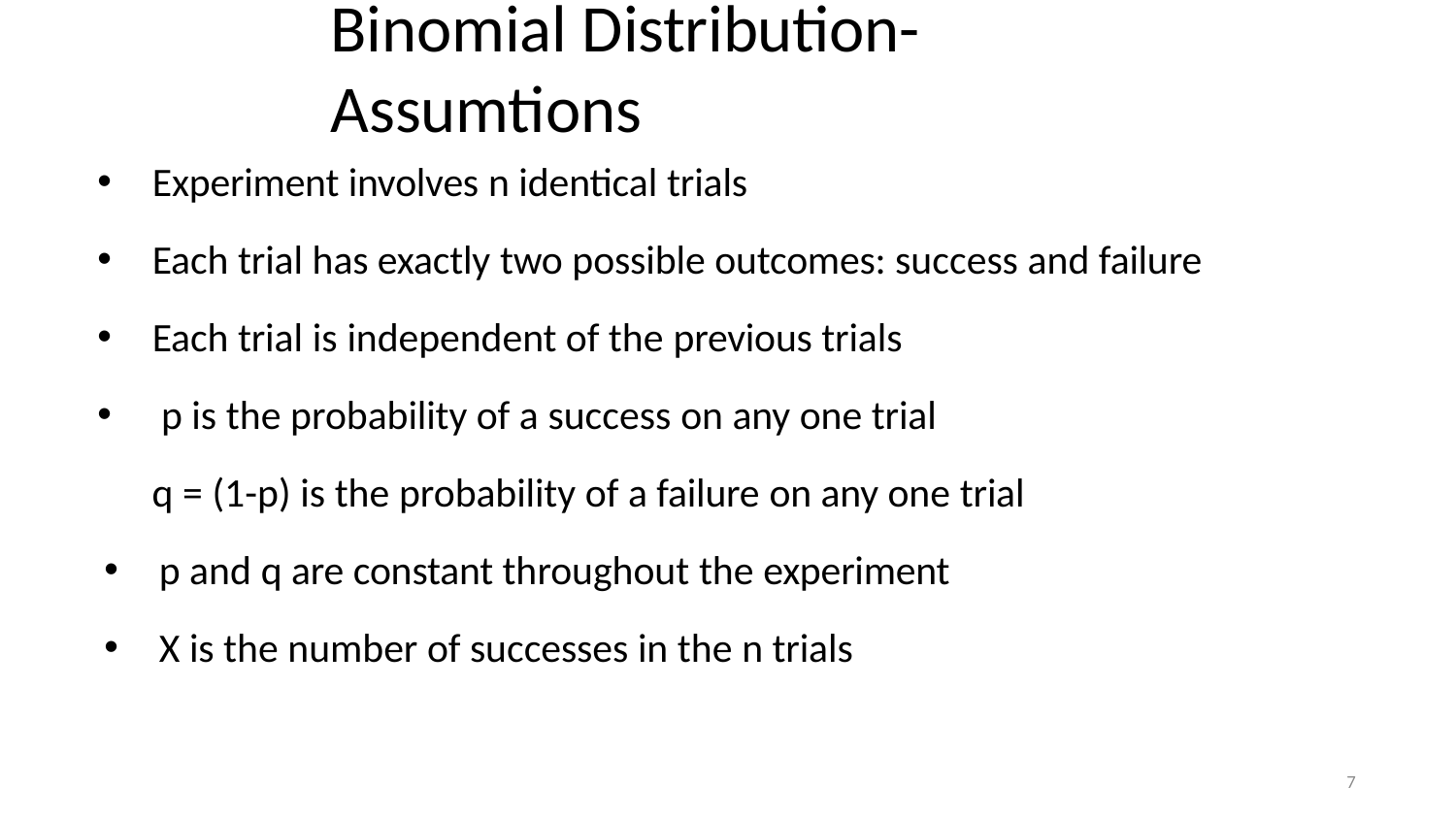

# Binomial Distribution- Assumtions

Experiment involves n identical trials
Each trial has exactly two possible outcomes: success and failure
Each trial is independent of the previous trials
p is the probability of a success on any one trial
q = (1-p) is the probability of a failure on any one trial
p and q are constant throughout the experiment
X is the number of successes in the n trials
7